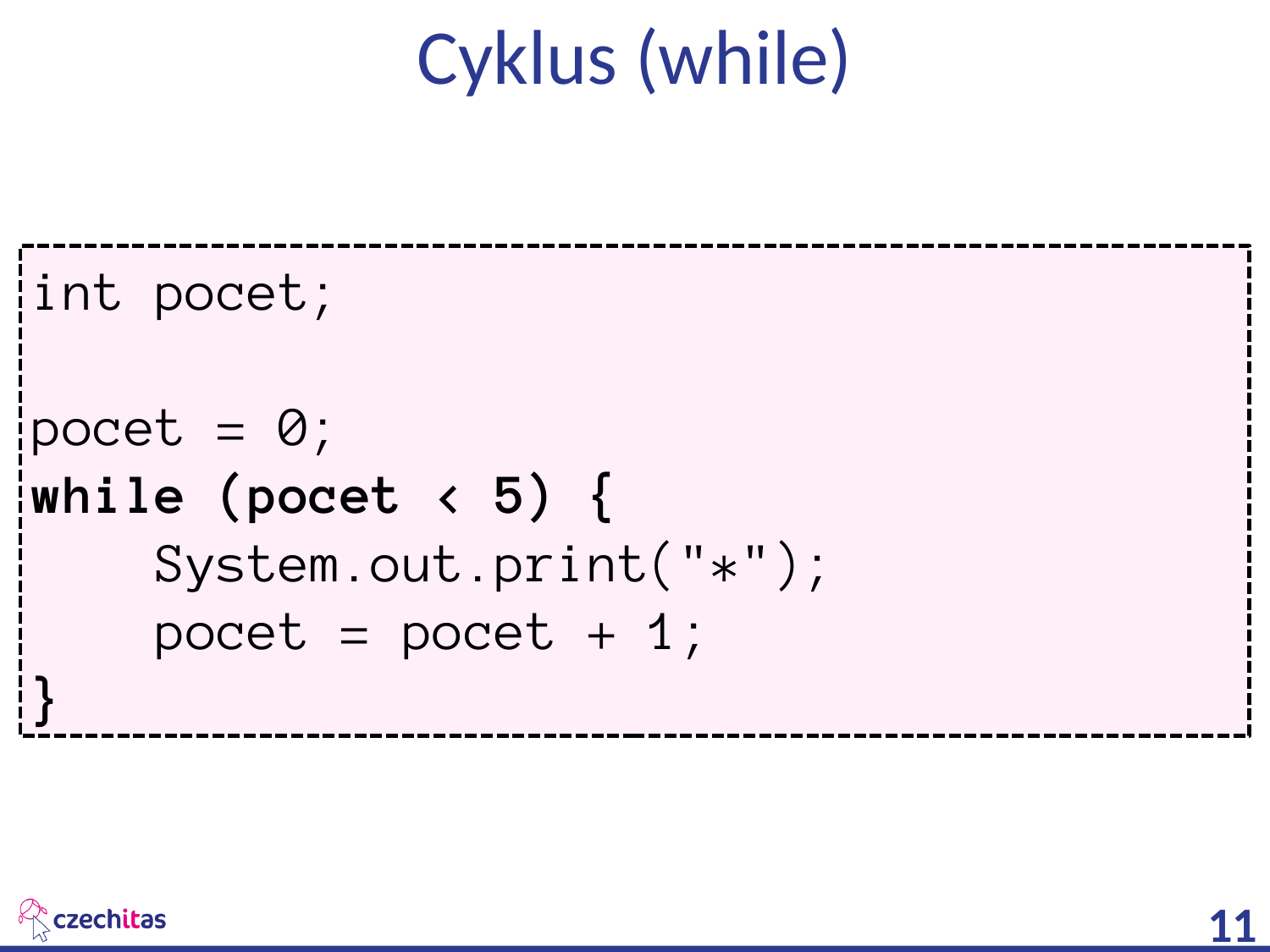

# Cyklus (while)
int pocet;

pocet = 0;
while (pocet < 5) {
    System.out.print("*");
    pocet = pocet + 1;
}
11